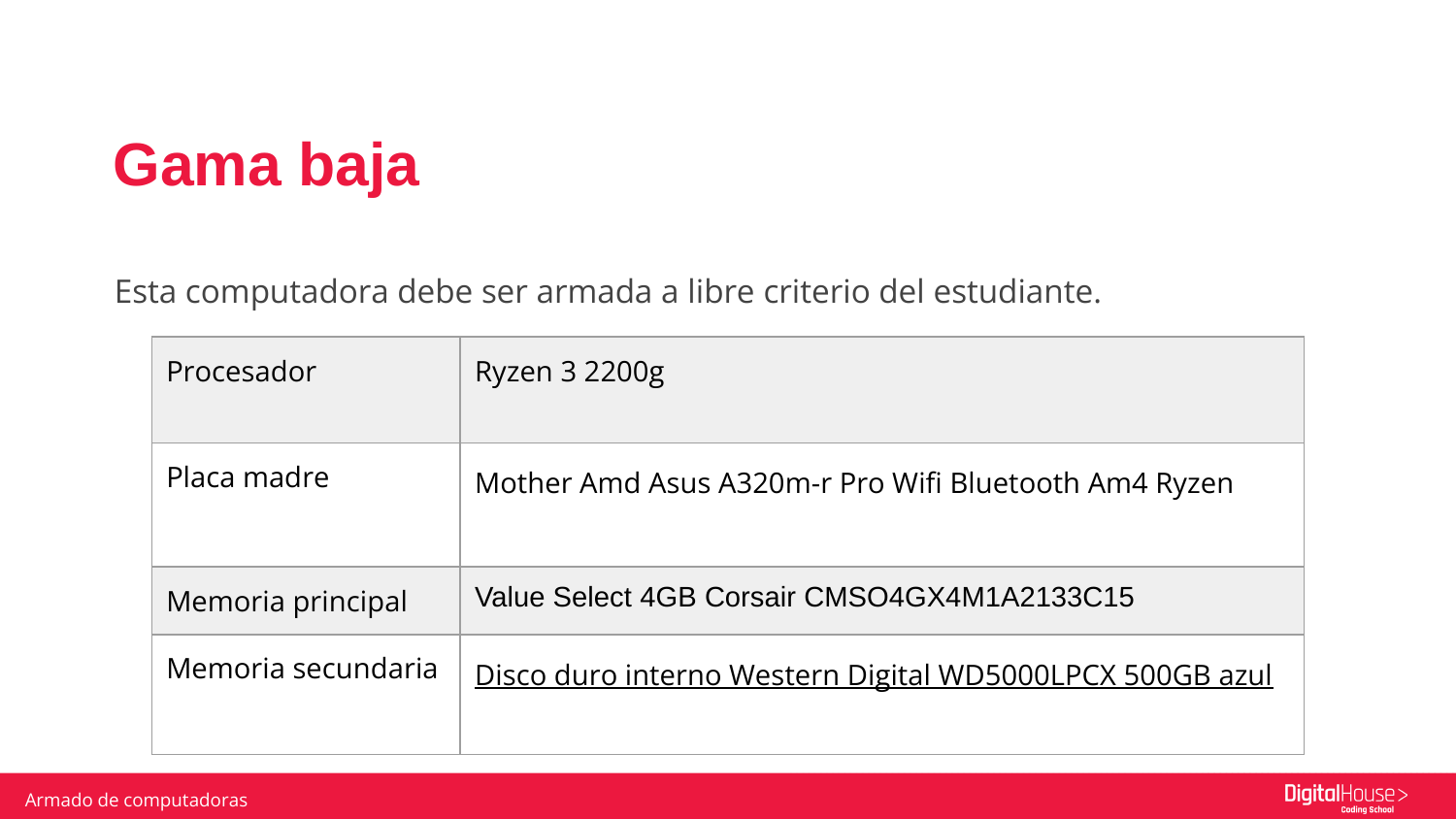

Gama baja
Esta computadora debe ser armada a libre criterio del estudiante.

| Procesador | Ryzen 3 2200g |
| --- | --- |
| Placa madre | Mother Amd Asus A320m-r Pro Wifi Bluetooth Am4 Ryzen |
| Memoria principal | Value Select 4GB Corsair CMSO4GX4M1A2133C15 |
| Memoria secundaria | Disco duro interno Western Digital WD5000LPCX 500GB azul |